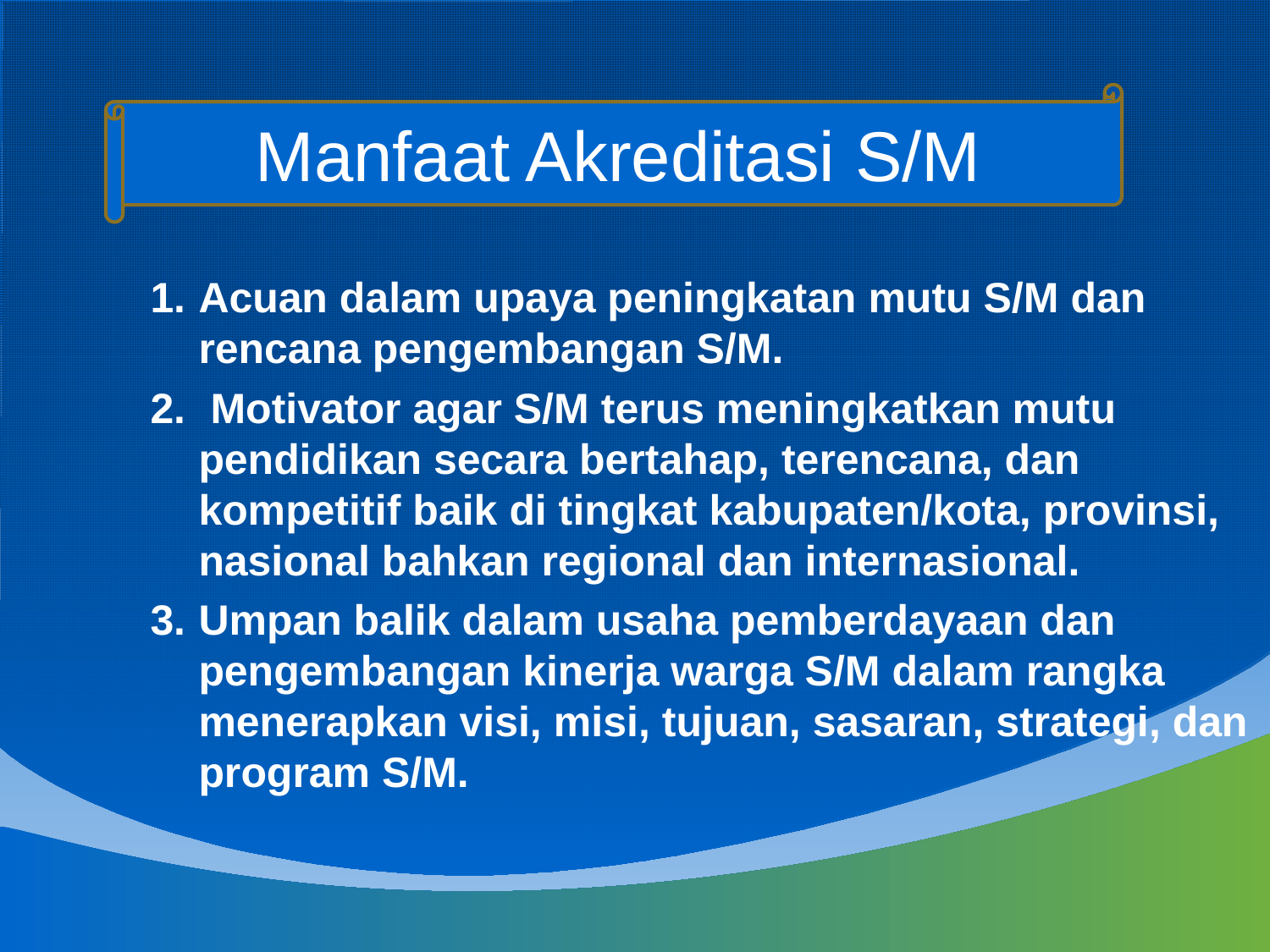

Manfaat Akreditasi S/M
Acuan dalam upaya peningkatan mutu S/M dan rencana pengembangan S/M.
 Motivator agar S/M terus meningkatkan mutu pendidikan secara bertahap, terencana, dan kompetitif baik di tingkat kabupaten/kota, provinsi, nasional bahkan regional dan internasional.
Umpan balik dalam usaha pemberdayaan dan pengembangan kinerja warga S/M dalam rangka menerapkan visi, misi, tujuan, sasaran, strategi, dan program S/M.